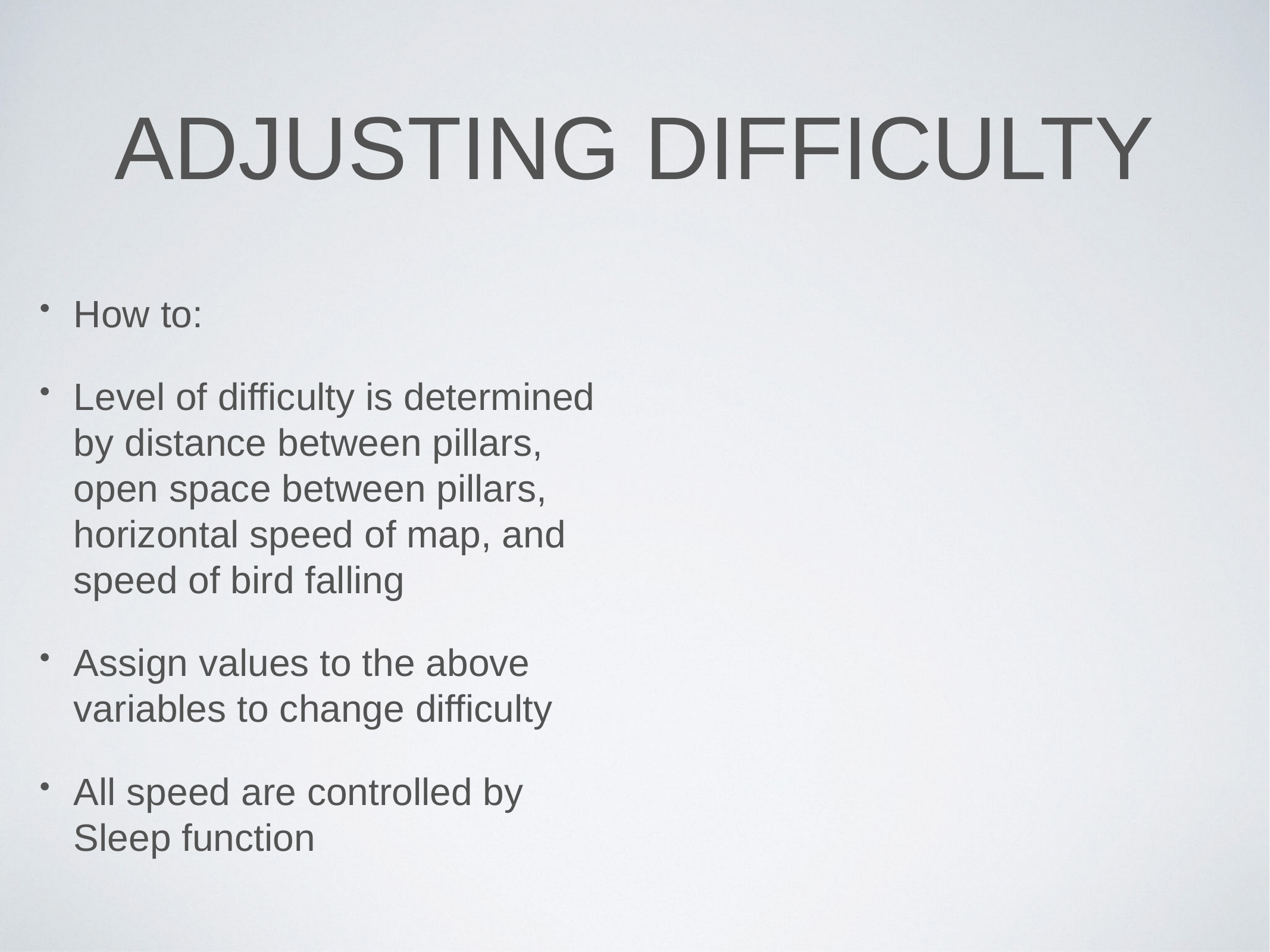

# ADJUSTING DIFFICULTY
How to:
Level of difficulty is determined by distance between pillars, open space between pillars, horizontal speed of map, and speed of bird falling
Assign values to the above variables to change difficulty
All speed are controlled by Sleep function